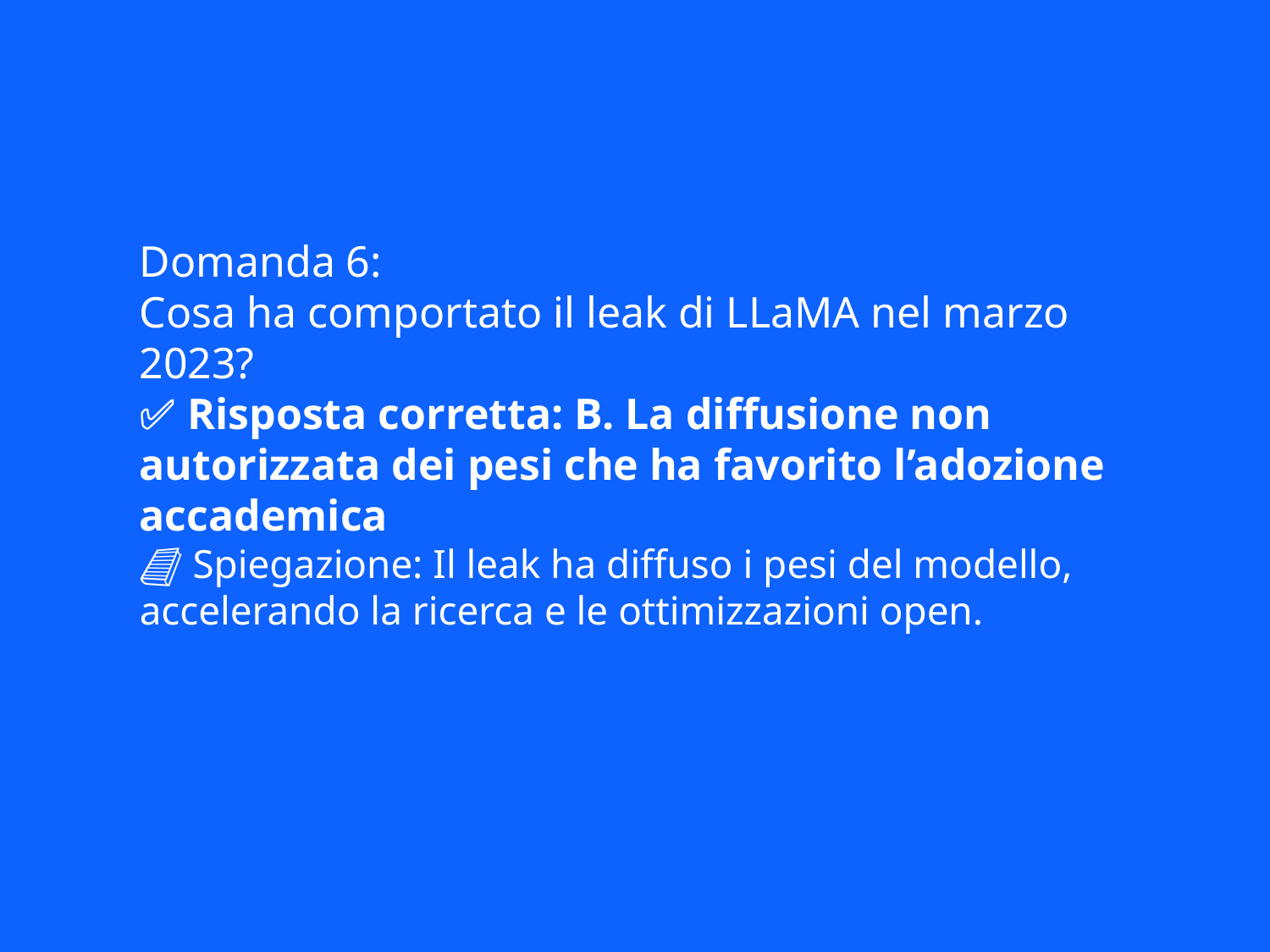

Domanda 6:
Cosa ha comportato il leak di LLaMA nel marzo 2023?
✅ Risposta corretta: B. La diffusione non autorizzata dei pesi che ha favorito l’adozione accademica
📘 Spiegazione: Il leak ha diffuso i pesi del modello, accelerando la ricerca e le ottimizzazioni open.